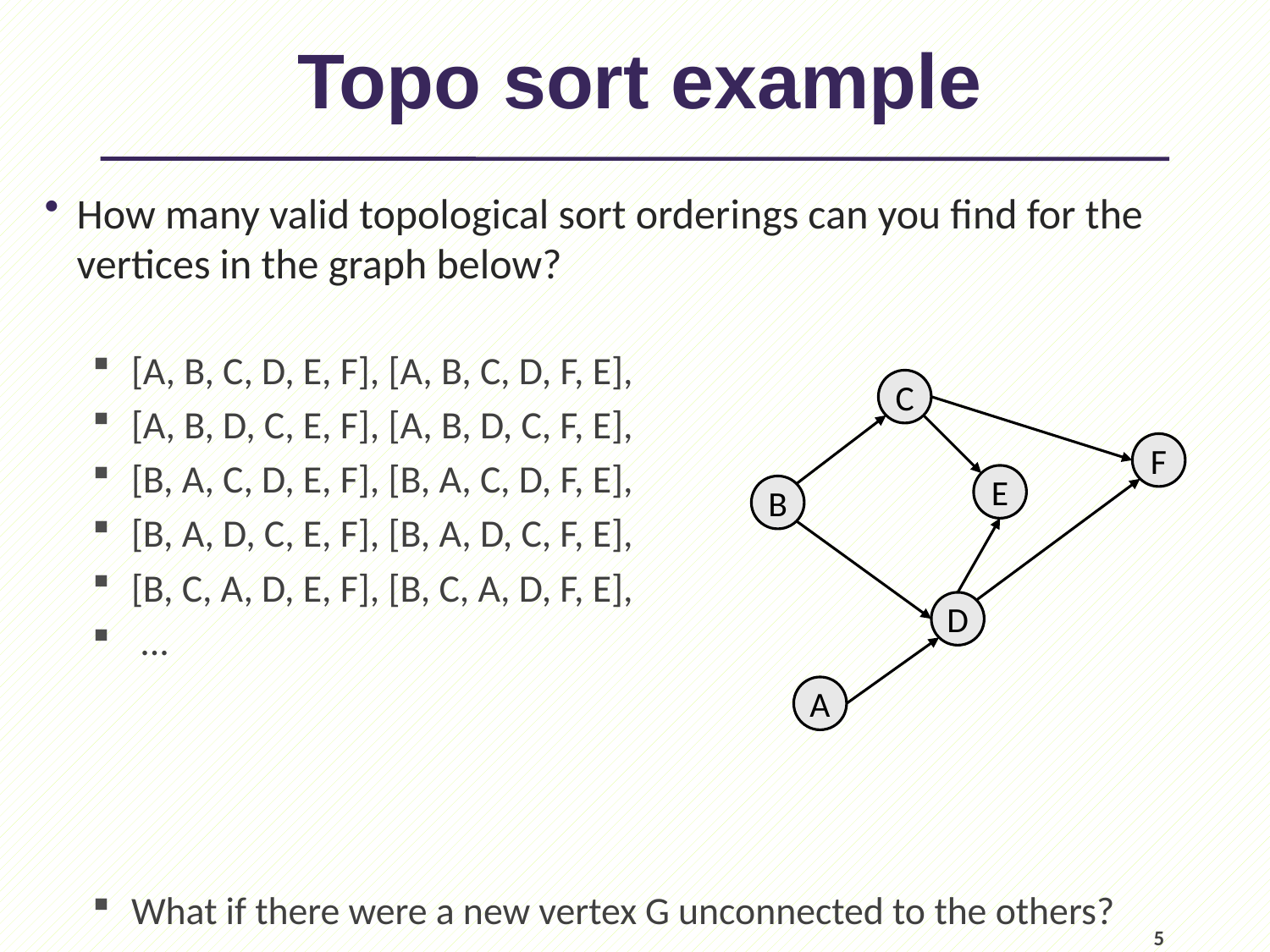

# Topo sort example
How many valid topological sort orderings can you find for the vertices in the graph below?

[A, B, C, D, E, F], [A, B, C, D, F, E],
[A, B, D, C, E, F], [A, B, D, C, F, E],
[B, A, C, D, E, F], [B, A, C, D, F, E],
[B, A, D, C, E, F], [B, A, D, C, F, E],
[B, C, A, D, E, F], [B, C, A, D, F, E],
 ...

What if there were a new vertex G unconnected to the others?
C
F
E
B
D
A